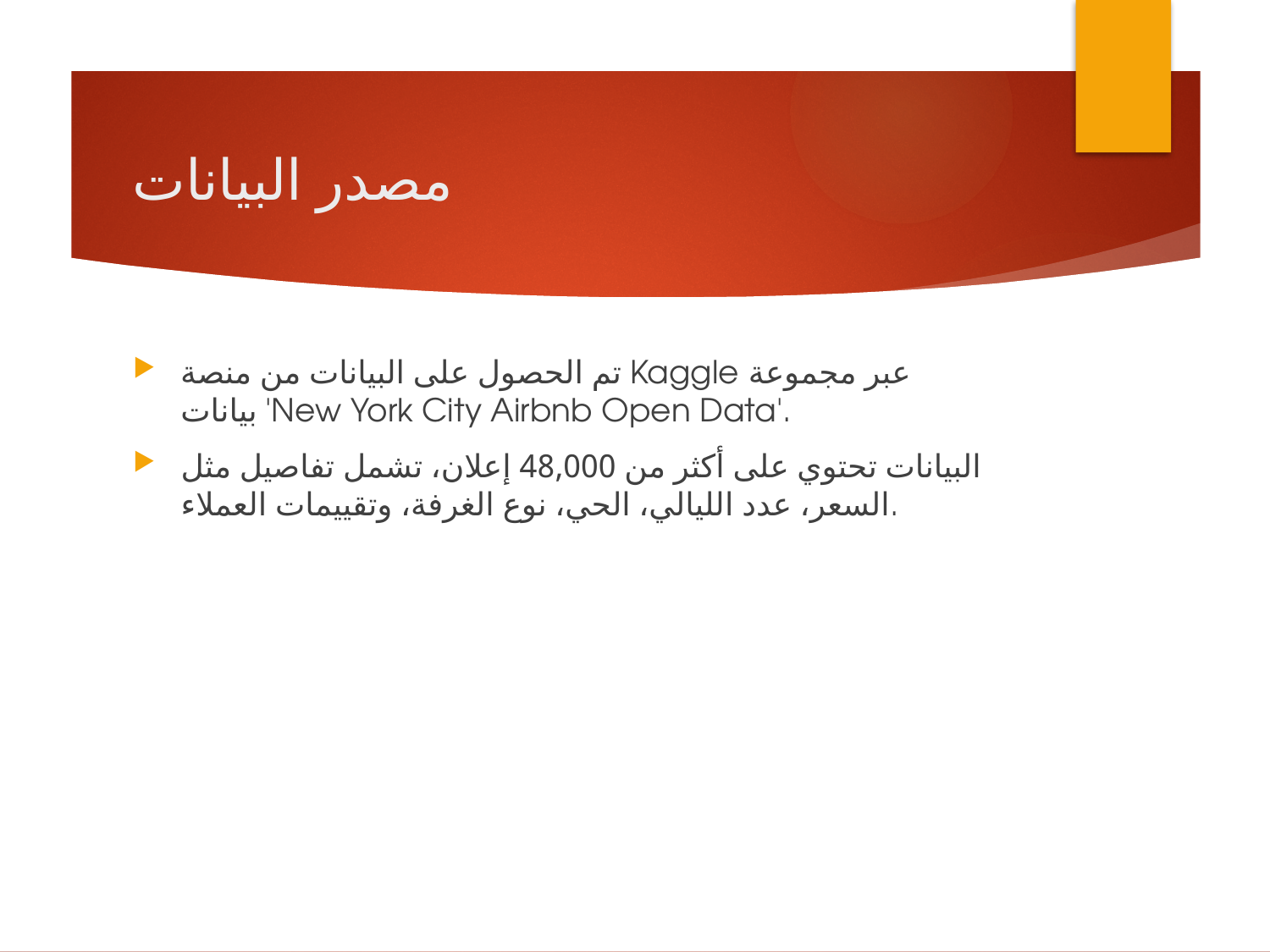

# مصدر البيانات
تم الحصول على البيانات من منصة Kaggle عبر مجموعة بيانات 'New York City Airbnb Open Data'.
البيانات تحتوي على أكثر من 48,000 إعلان، تشمل تفاصيل مثل السعر، عدد الليالي، الحي، نوع الغرفة، وتقييمات العملاء.